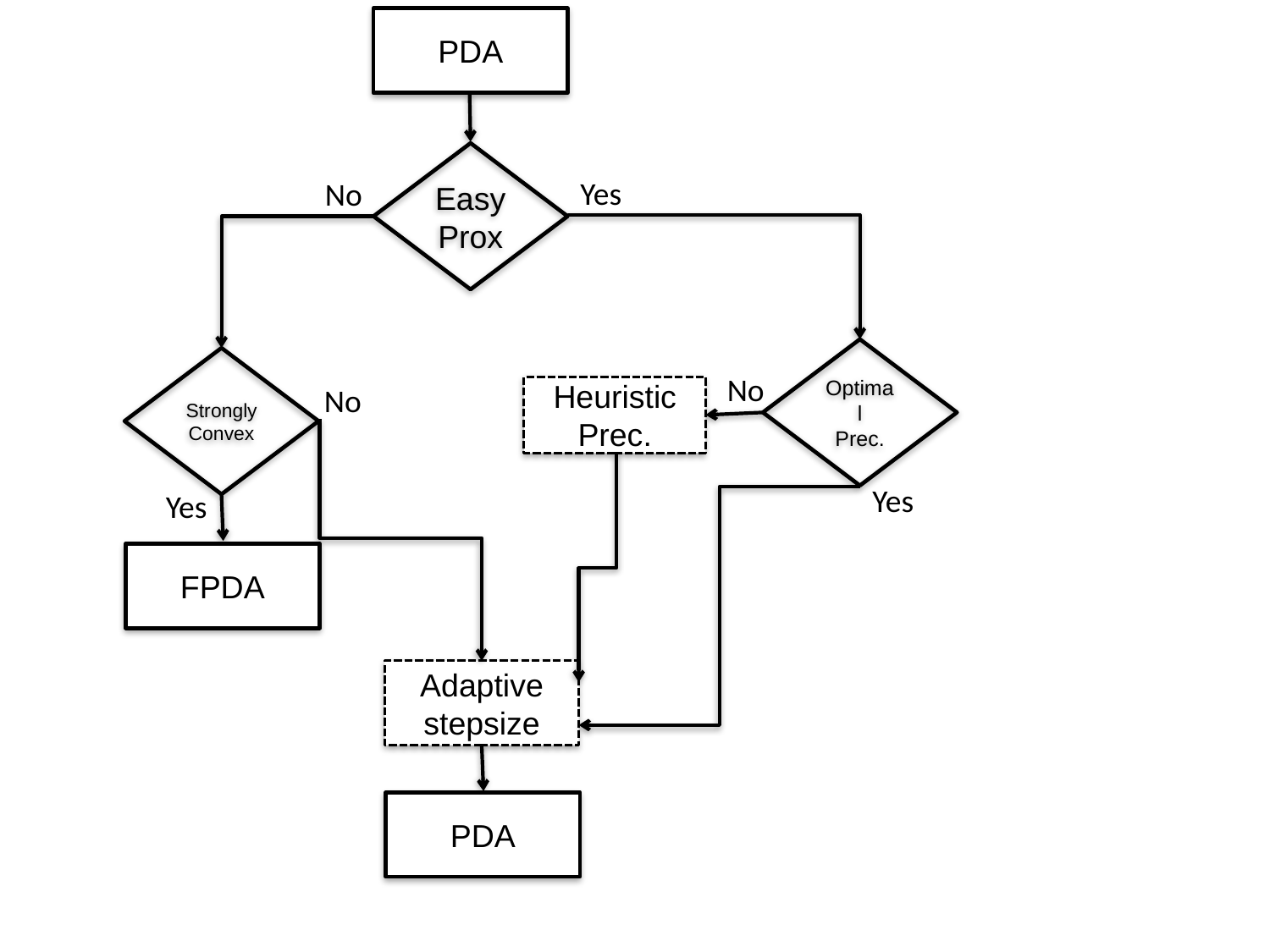

PDA
Easy Prox
Yes
No
Optimal
Prec.
Strongly
Convex
No
No
Heuristic
Prec.

Yes
Yes
FPDA

Adaptive stepsize
PDA